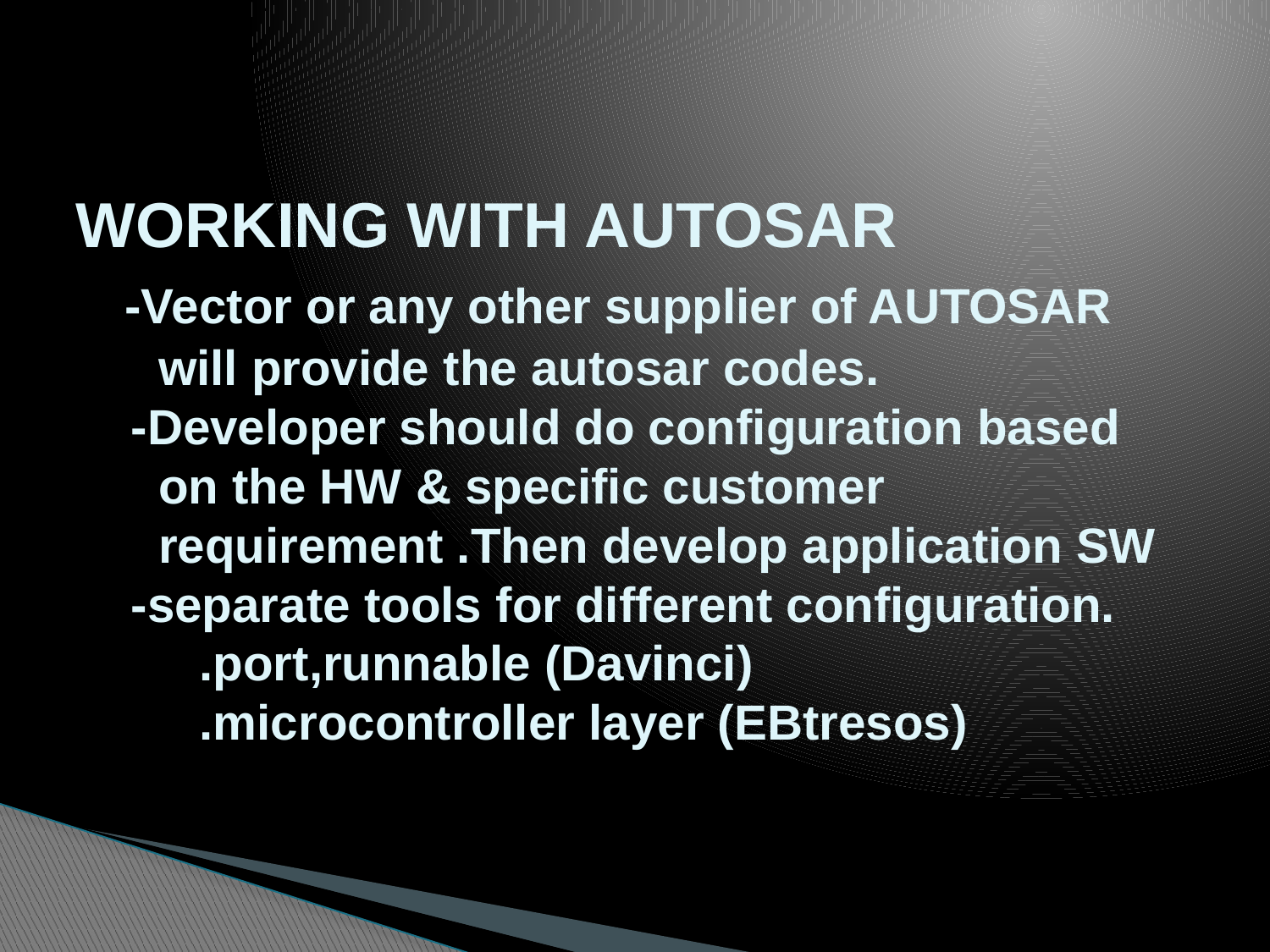

# WORKING WITH AUTOSAR -Vector or any other supplier of AUTOSAR will provide the autosar codes. -Developer should do configuration based on the HW & specific customer requirement .Then develop application SW -separate tools for different configuration. .port,runnable (Davinci) .microcontroller layer (EBtresos)